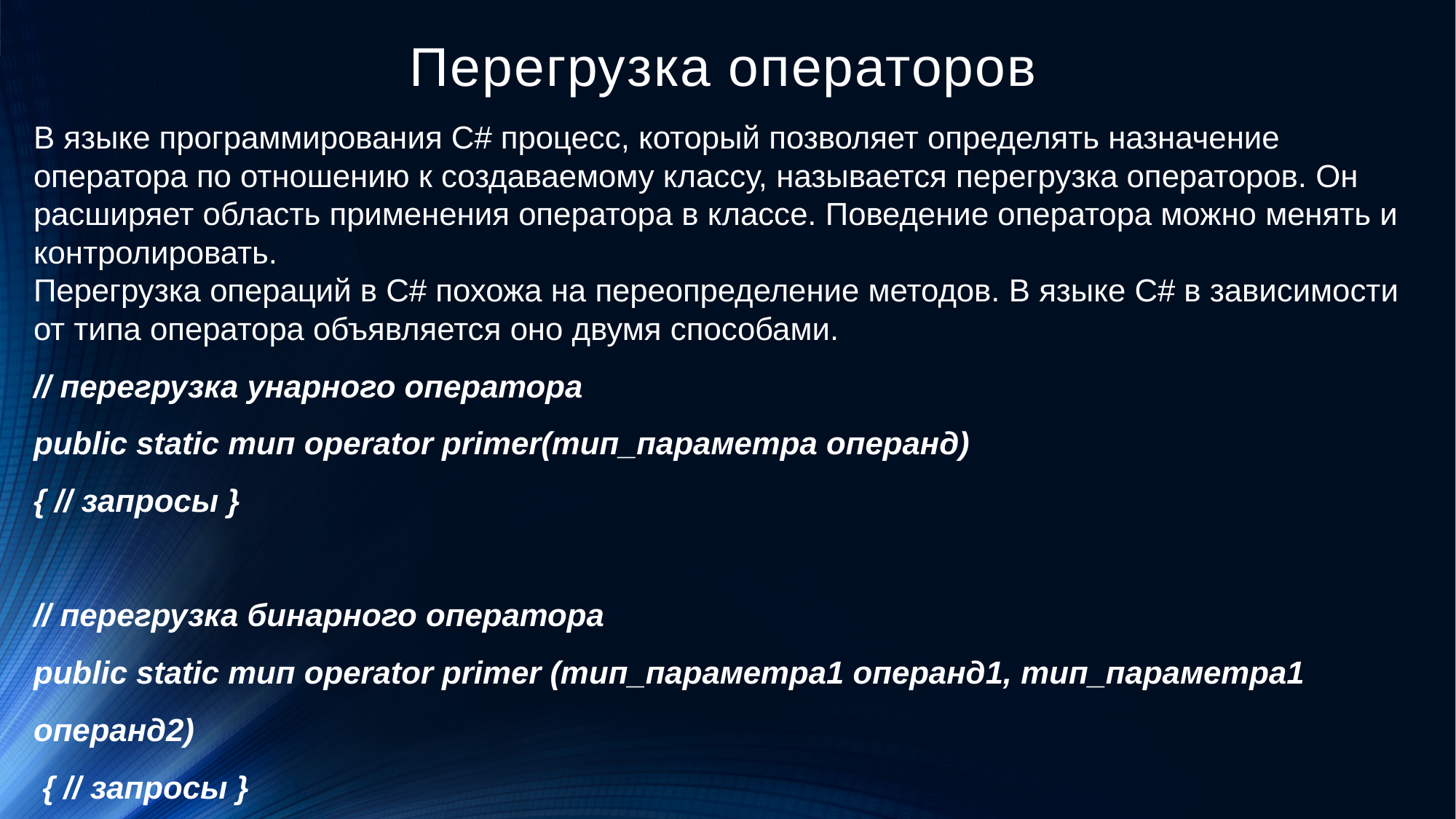

# Перегрузка операторов
В языке программирования С# процесс, который позволяет определять назначение оператора по отношению к создаваемому классу, называется перегрузка операторов. Он расширяет область применения оператора в классе. Поведение оператора можно менять и контролировать.
Перегрузка операций в С# похожа на переопределение методов. В языке С# в зависимости от типа оператора объявляется оно двумя способами.
// перегрузка унарного оператора
public static тип operator primer(тип_параметра операнд)
{ // запросы }

// перегрузка бинарного оператора
public static тип operator primer (тип_параметра1 операнд1, тип_параметра1 операнд2)
 { // запросы }